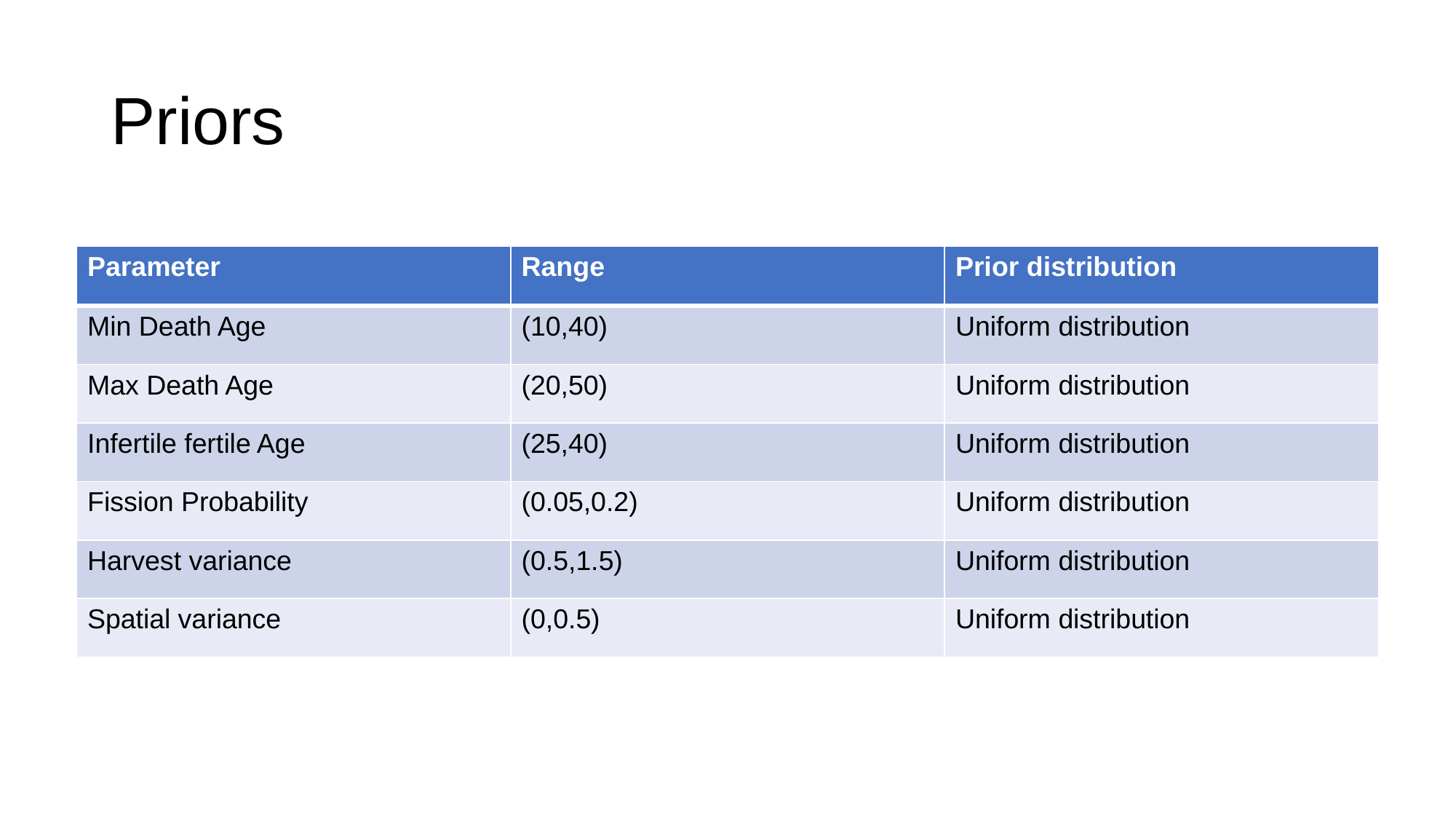

# Priors
| Parameter | Range | Prior distribution |
| --- | --- | --- |
| Min Death Age | (10,40) | Uniform distribution |
| Max Death Age | (20,50) | Uniform distribution |
| Infertile fertile Age | (25,40) | Uniform distribution |
| Fission Probability | (0.05,0.2) | Uniform distribution |
| Harvest variance | (0.5,1.5) | Uniform distribution |
| Spatial variance | (0,0.5) | Uniform distribution |